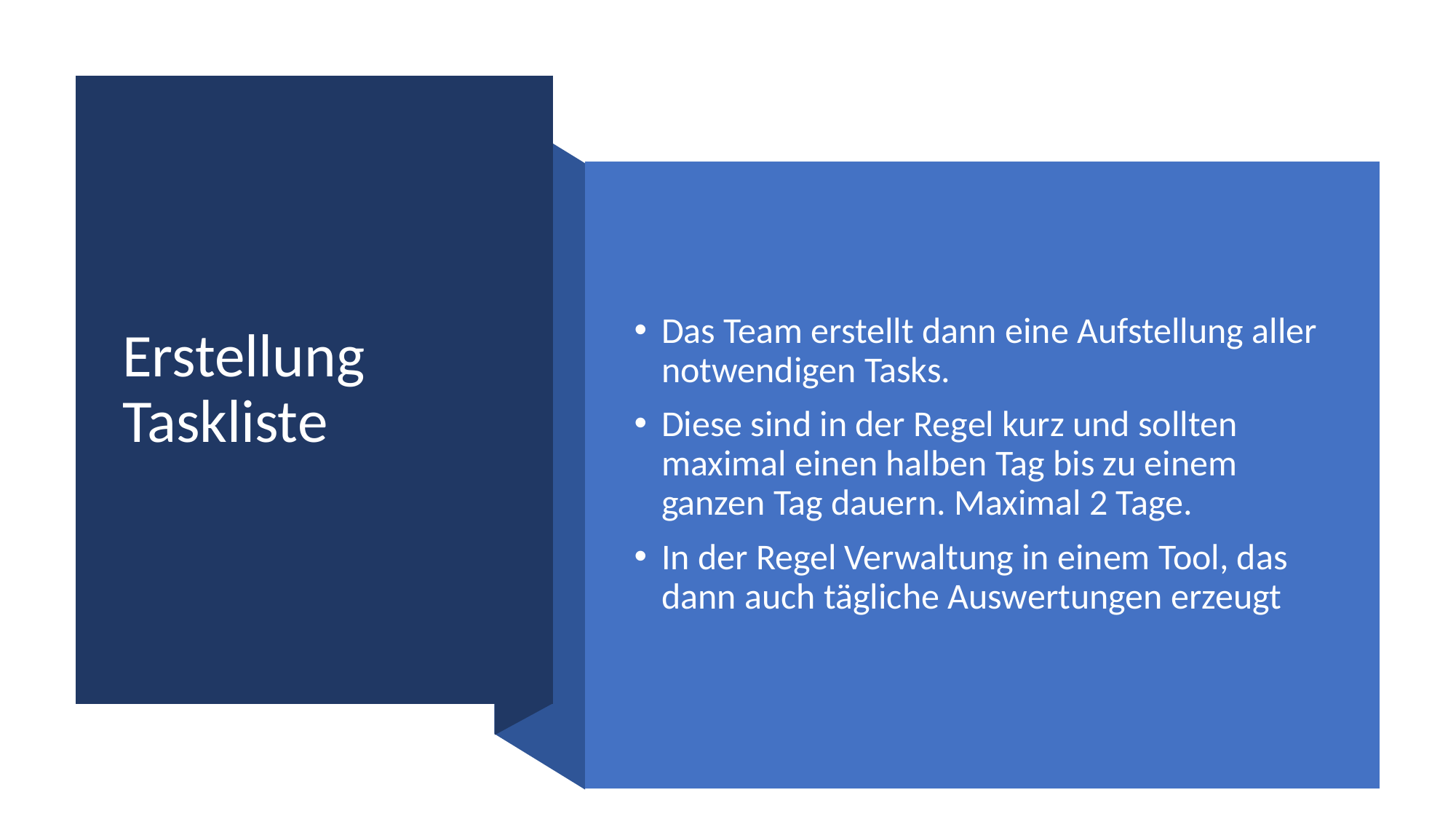

# Erstellung Taskliste

Das Team erstellt dann eine Aufstellung aller notwendigen Tasks.
Diese sind in der Regel kurz und sollten maximal einen halben Tag bis zu einem ganzen Tag dauern. Maximal 2 Tage.
In der Regel Verwaltung in einem Tool, das dann auch tägliche Auswertungen erzeugt